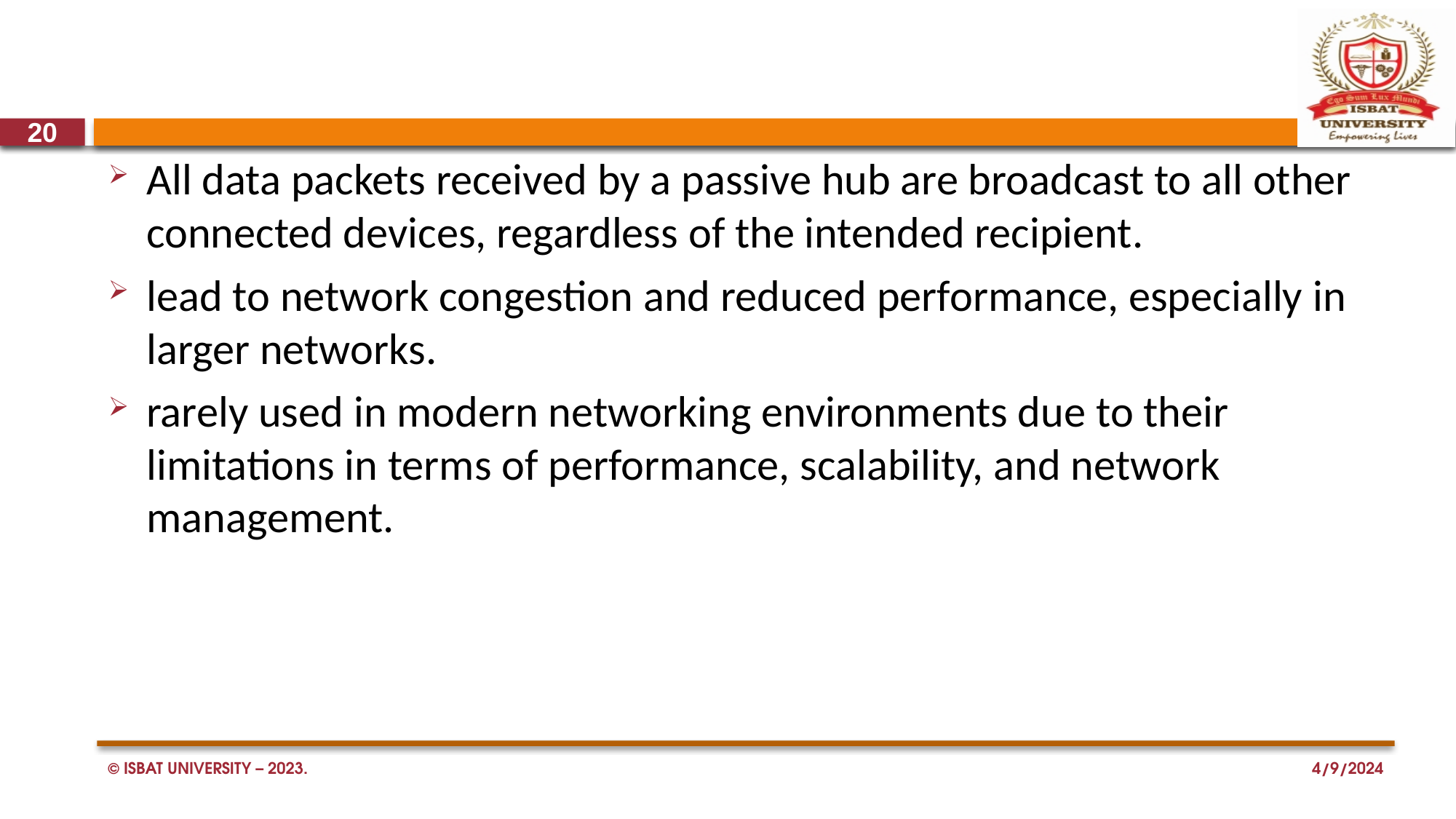

#
20
All data packets received by a passive hub are broadcast to all other connected devices, regardless of the intended recipient.
lead to network congestion and reduced performance, especially in larger networks.
rarely used in modern networking environments due to their limitations in terms of performance, scalability, and network management.